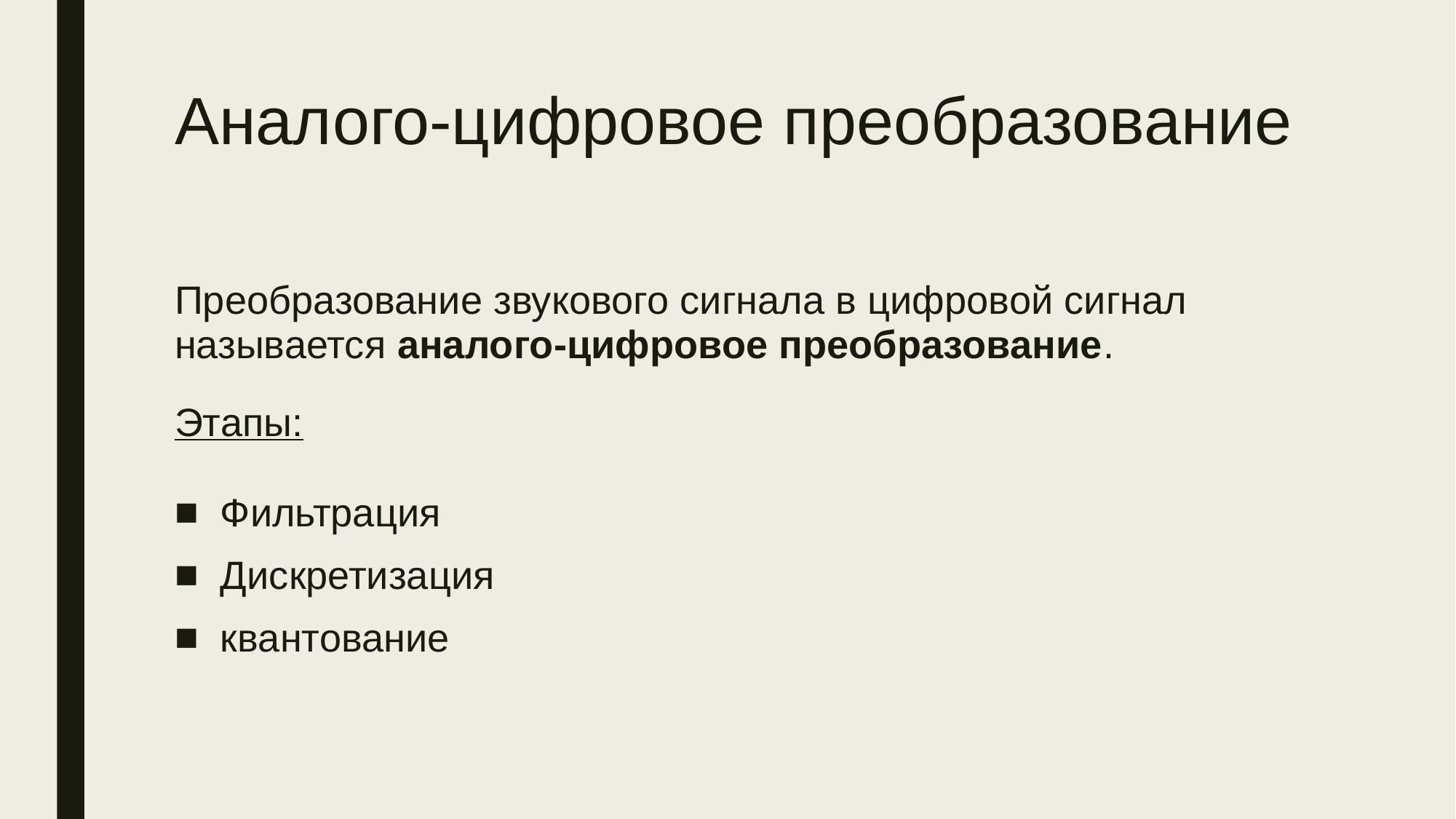

# Аналого-цифровое преобразование
Преобразование звукового сигнала в цифровой сигнал называется аналого-цифровое преобразование.
Этапы:
Фильтрация
Дискретизация
квантование